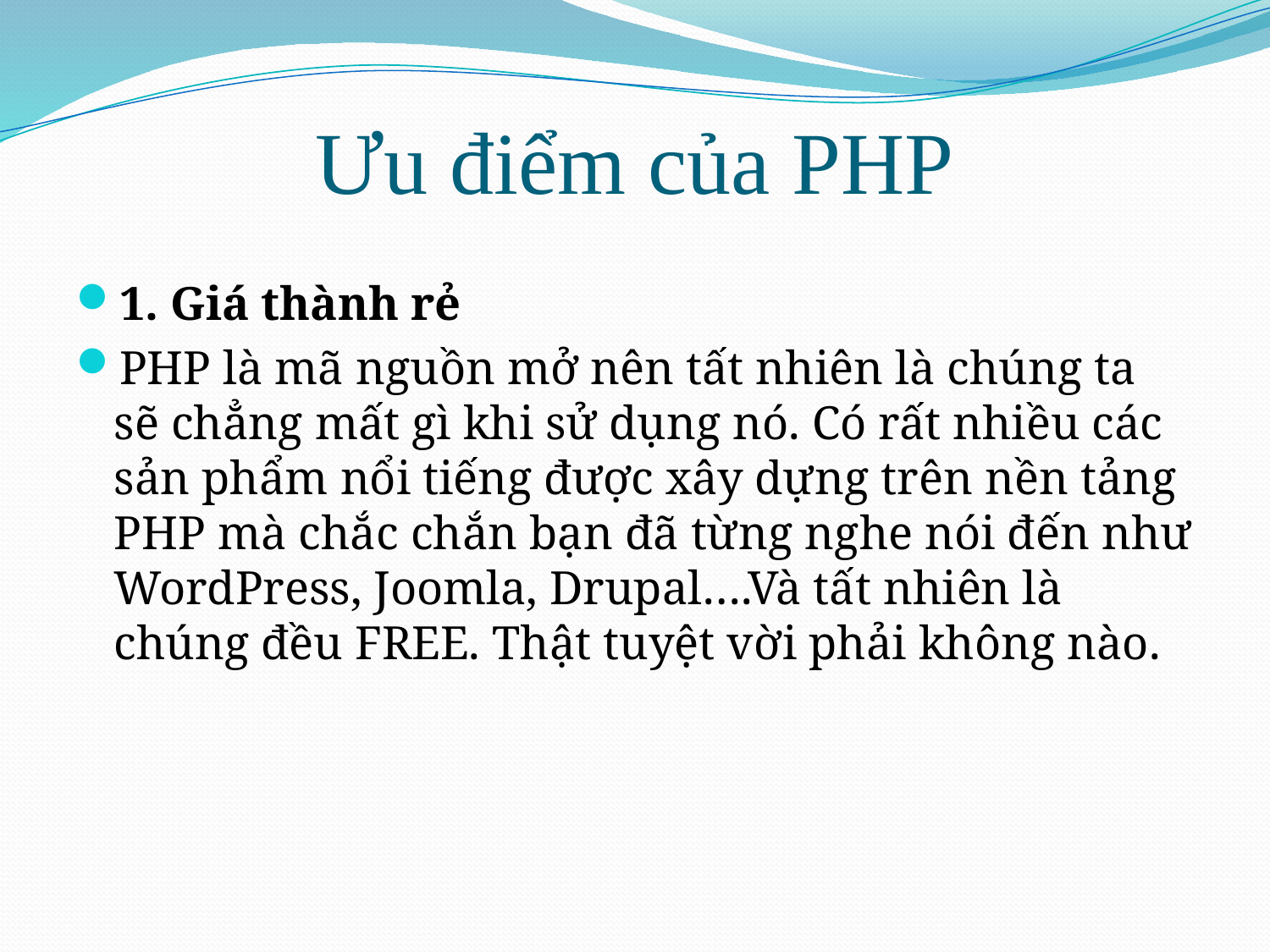

# Ưu điểm của PHP
1. Giá thành rẻ
PHP là mã nguồn mở nên tất nhiên là chúng ta sẽ chẳng mất gì khi sử dụng nó. Có rất nhiều các sản phẩm nổi tiếng được xây dựng trên nền tảng PHP mà chắc chắn bạn đã từng nghe nói đến như WordPress, Joomla, Drupal….Và tất nhiên là chúng đều FREE. Thật tuyệt vời phải không nào.